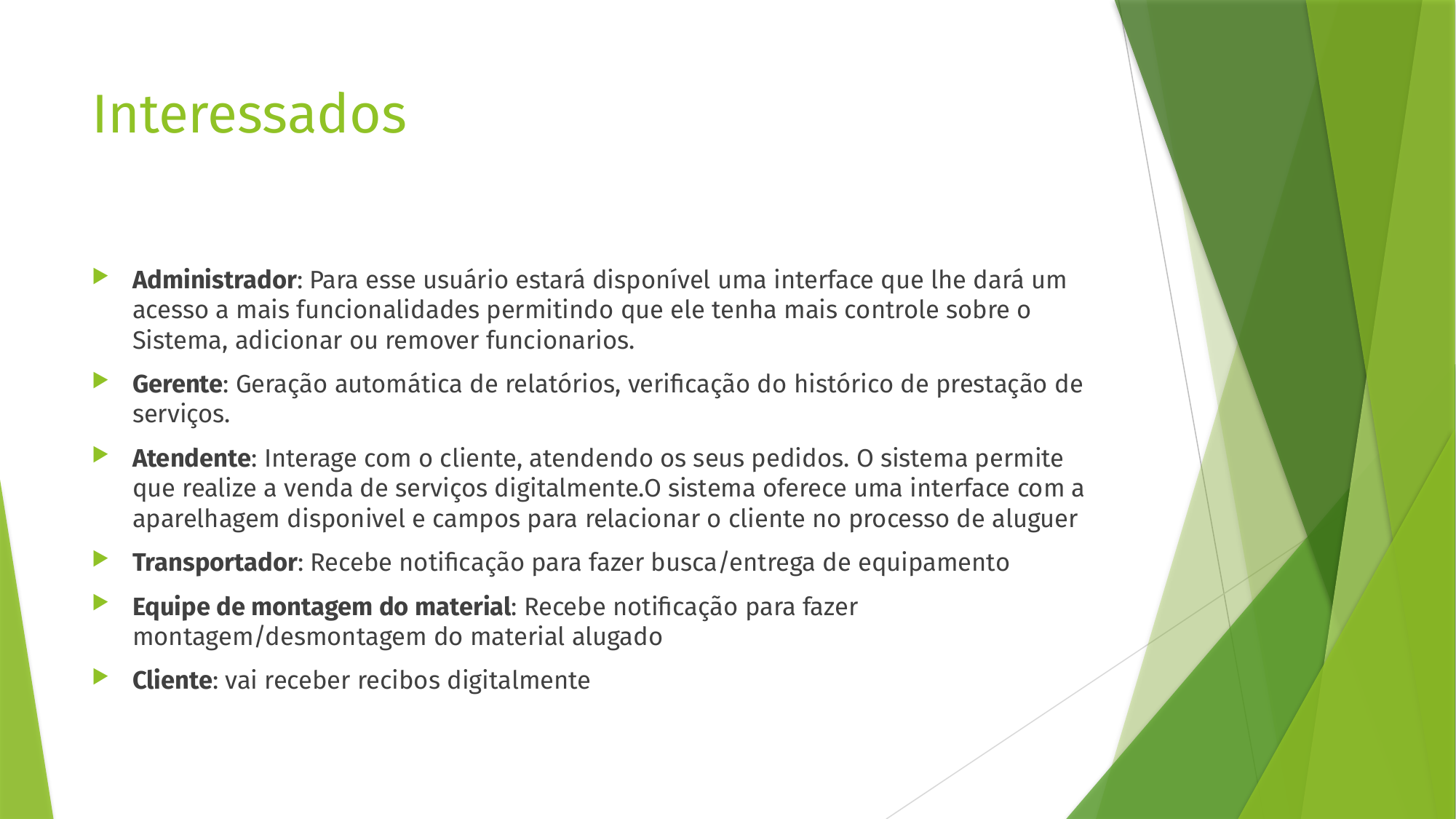

# Interessados
Administrador: Para esse usuário estará disponível uma interface que lhe dará um acesso a mais funcionalidades permitindo que ele tenha mais controle sobre o Sistema, adicionar ou remover funcionarios.
Gerente: Geração automática de relatórios, verificação do histórico de prestação de serviços.
Atendente: Interage com o cliente, atendendo os seus pedidos. O sistema permite que realize a venda de serviços digitalmente.O sistema oferece uma interface com a aparelhagem disponivel e campos para relacionar o cliente no processo de aluguer
Transportador: Recebe notificação para fazer busca/entrega de equipamento
Equipe de montagem do material: Recebe notificação para fazer montagem/desmontagem do material alugado
Cliente: vai receber recibos digitalmente